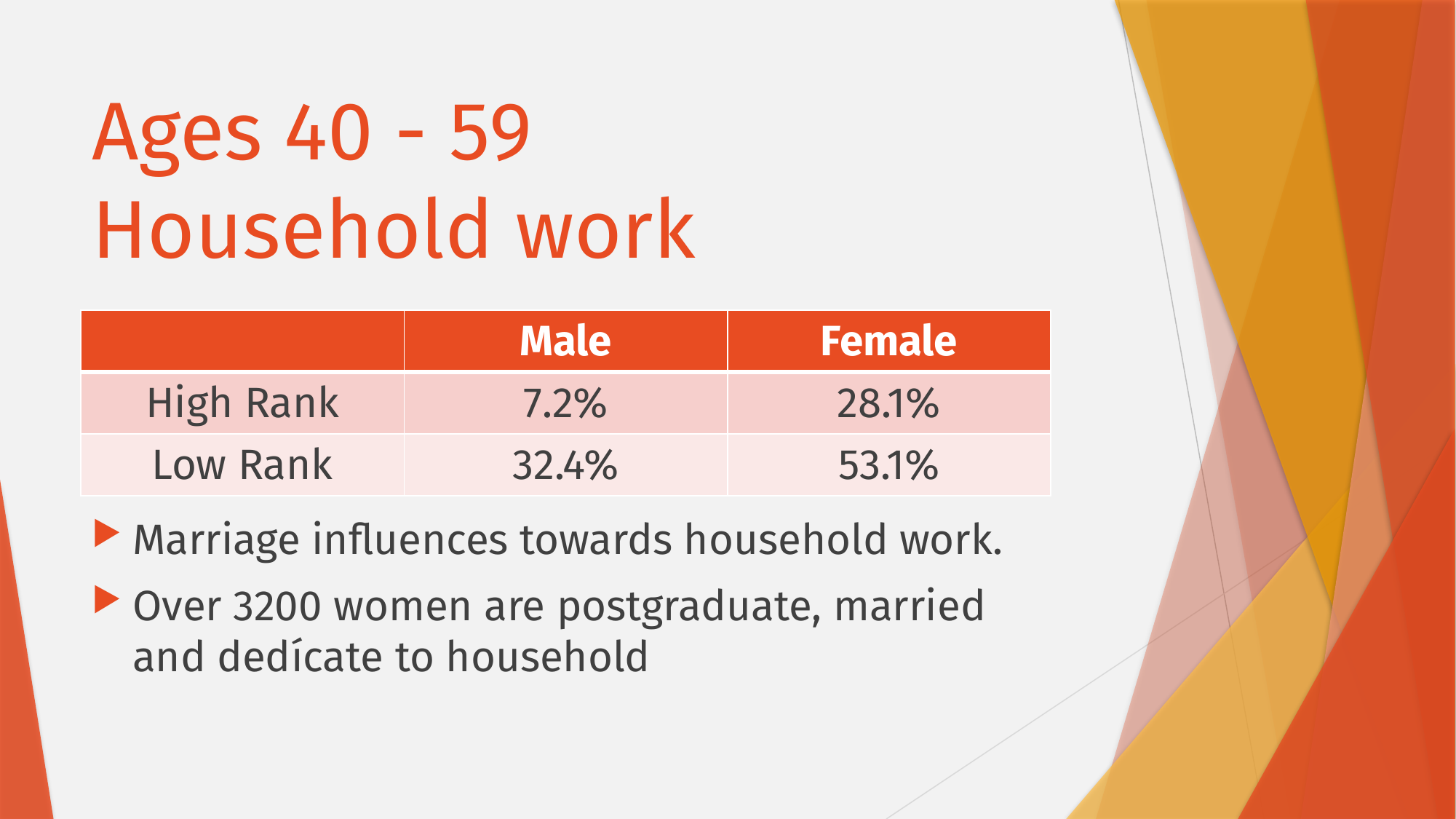

# Ages 40 - 59 Household work
|  | Male | Female |
| --- | --- | --- |
| High Rank | 7.2% | 28.1% |
| Low Rank | 32.4% | 53.1% |
Marriage influences towards household work.
Over 3200 women are postgraduate, married and dedícate to household